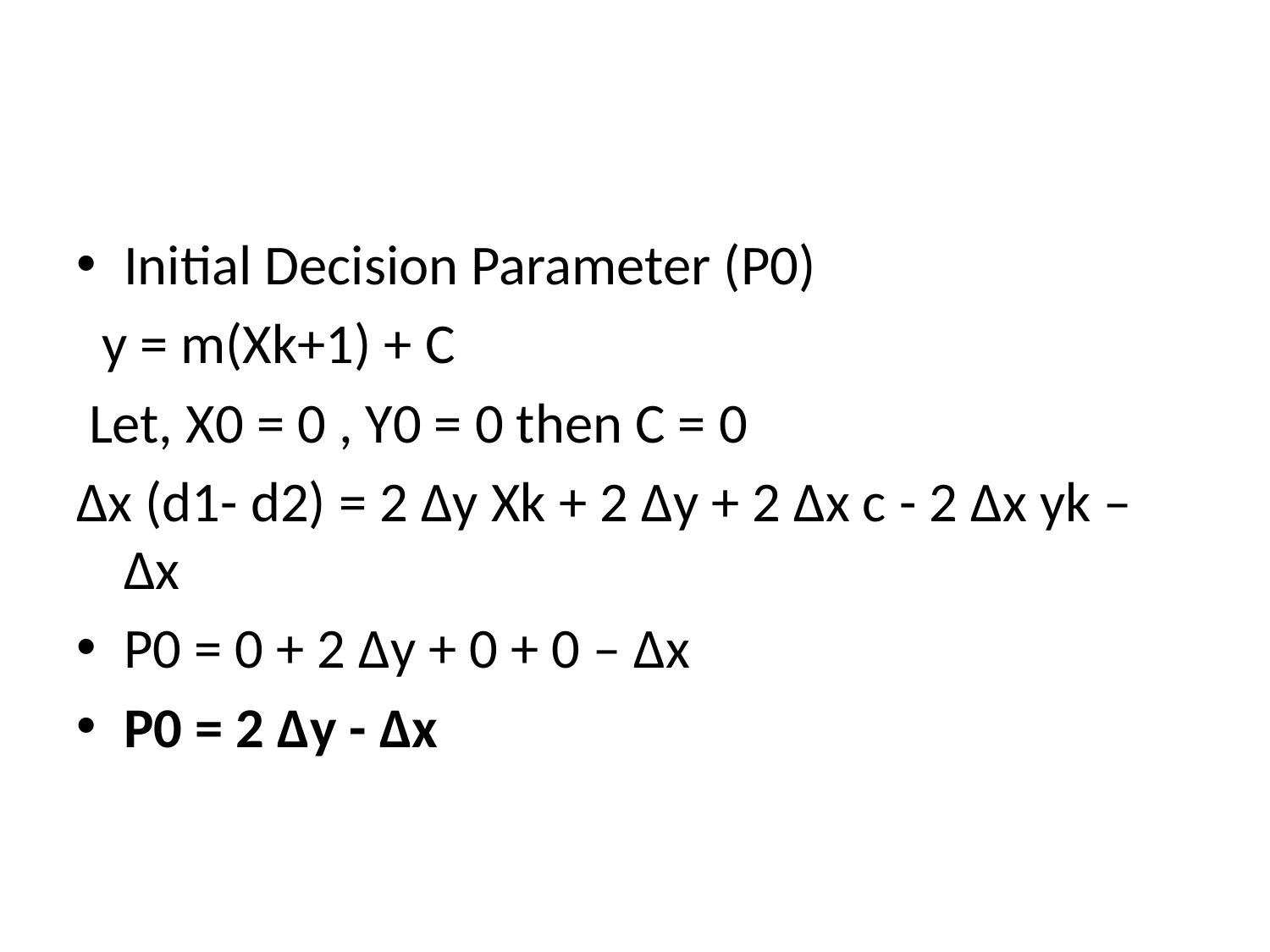

#
Initial Decision Parameter (P0)
  y = m(Xk+1) + C
 Let, X0 = 0 , Y0 = 0 then C = 0
Δx (d1- d2) = 2 Δy Xk + 2 Δy + 2 Δx c - 2 Δx yk – Δx
P0 = 0 + 2 Δy + 0 + 0 – Δx
P0 = 2 Δy - Δx